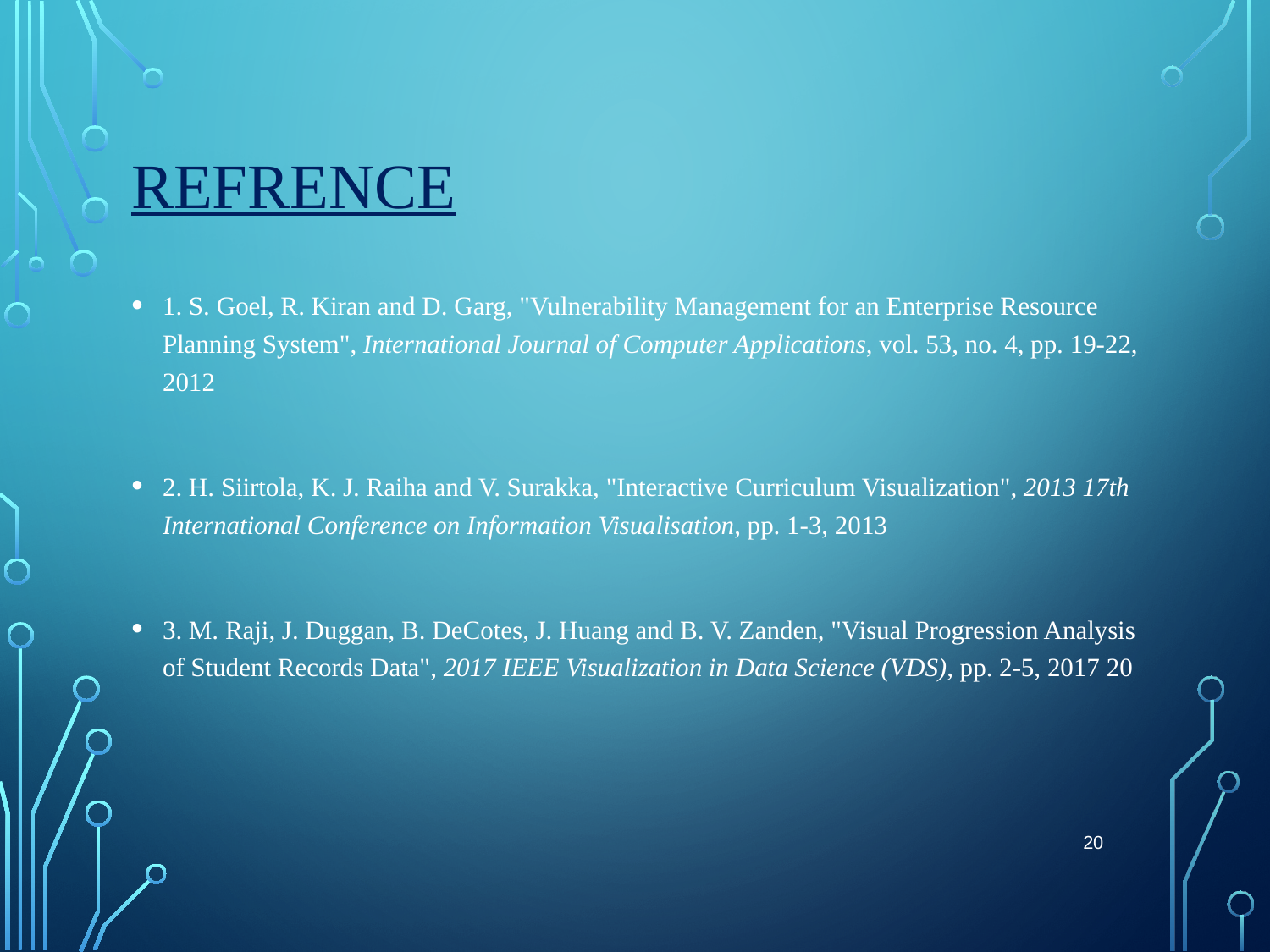

# REfrence

1. S. Goel, R. Kiran and D. Garg, "Vulnerability Management for an Enterprise Resource Planning System", International Journal of Computer Applications, vol. 53, no. 4, pp. 19-22, 2012

2. H. Siirtola, K. J. Raiha and V. Surakka, "Interactive Curriculum Visualization", 2013 17th International Conference on Information Visualisation, pp. 1-3, 2013

3. M. Raji, J. Duggan, B. DeCotes, J. Huang and B. V. Zanden, "Visual Progression Analysis of Student Records Data", 2017 IEEE Visualization in Data Science (VDS), pp. 2-5, 2017 20
20